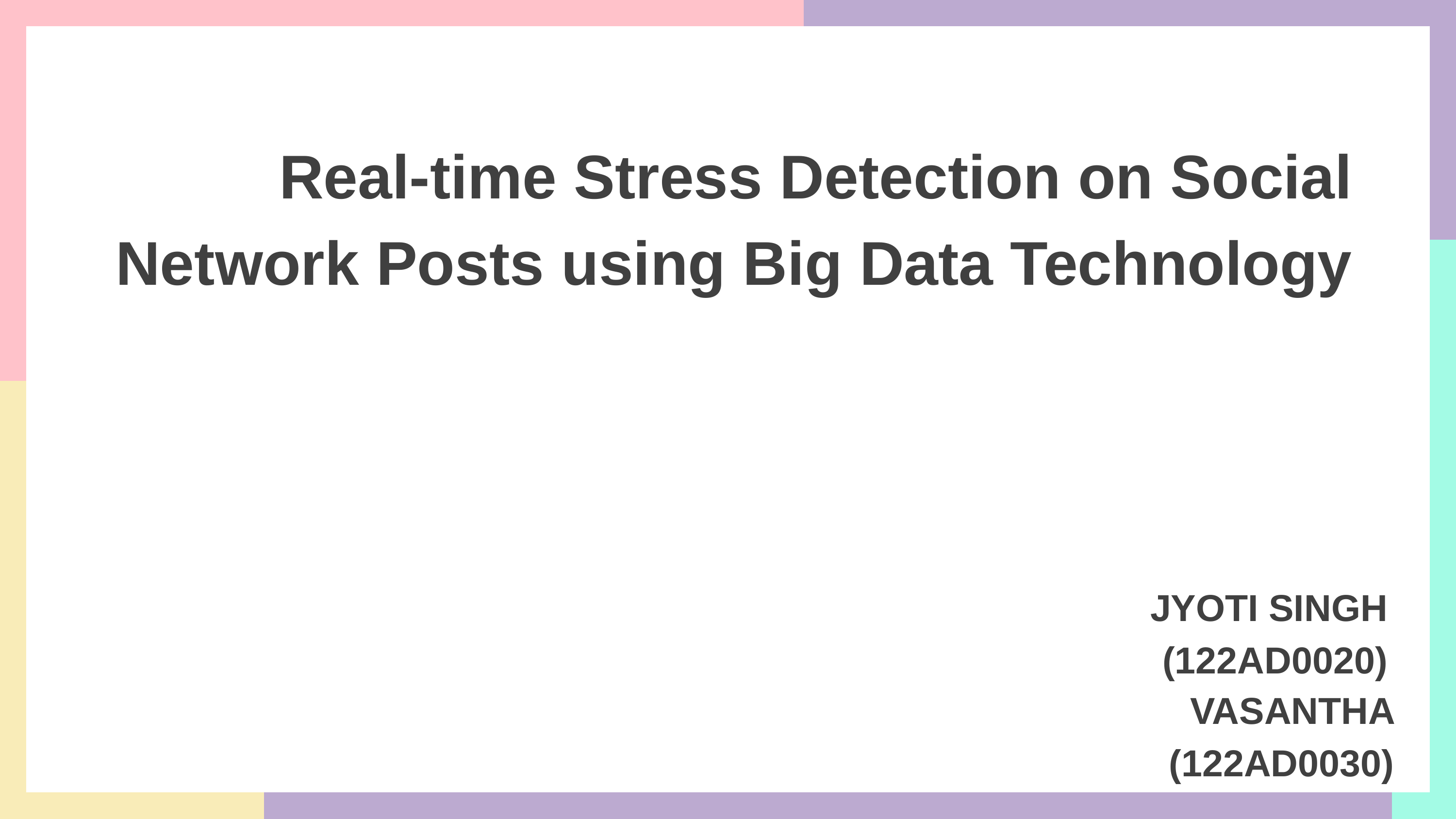

Real-time Stress Detection on Social Network Posts using Big Data Technology

JYOTI SINGH (122AD0020)

VASANTHA (122AD0030)